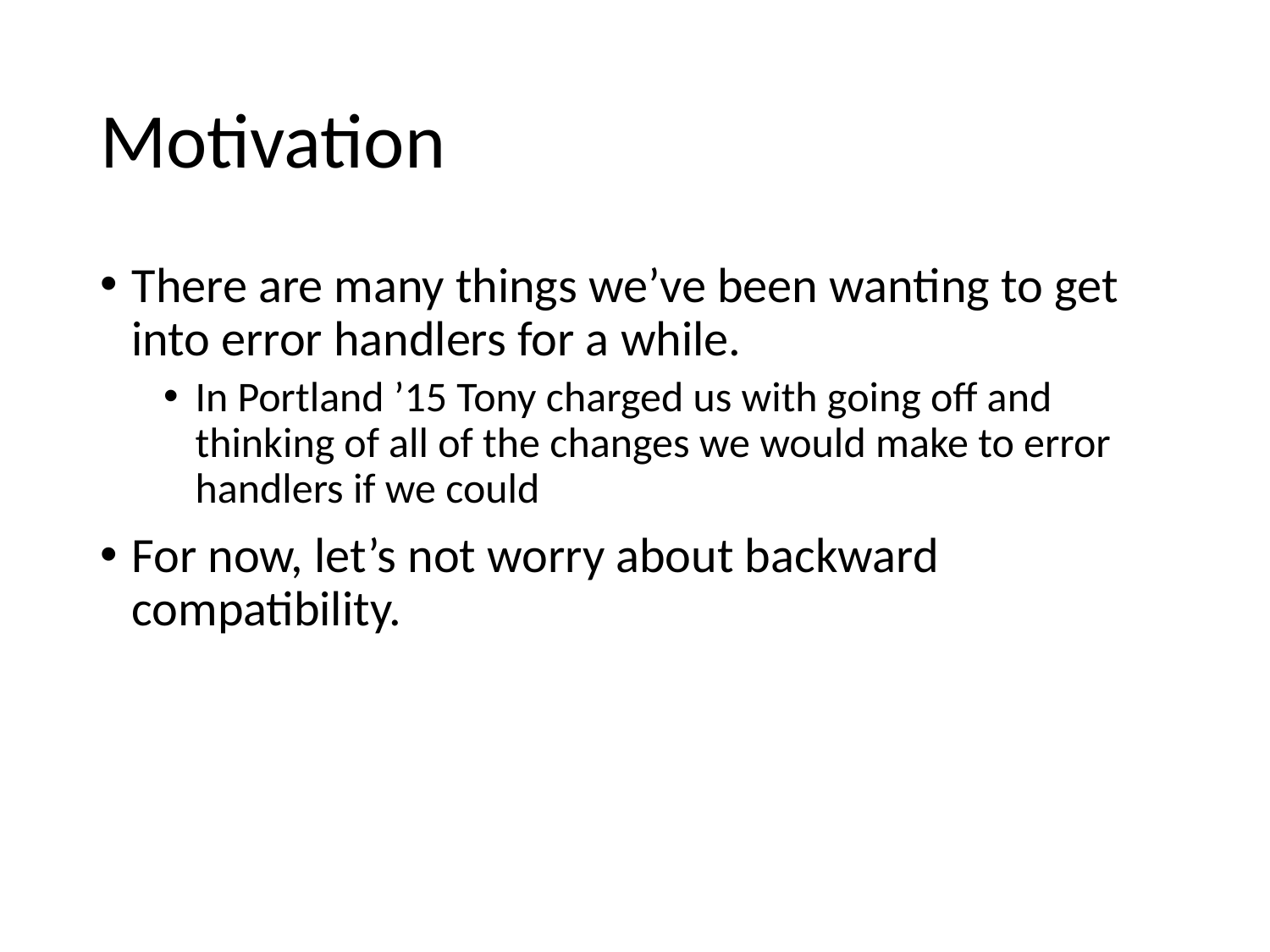

# Motivation
There are many things we’ve been wanting to get into error handlers for a while.
In Portland ’15 Tony charged us with going off and thinking of all of the changes we would make to error handlers if we could
For now, let’s not worry about backward compatibility.